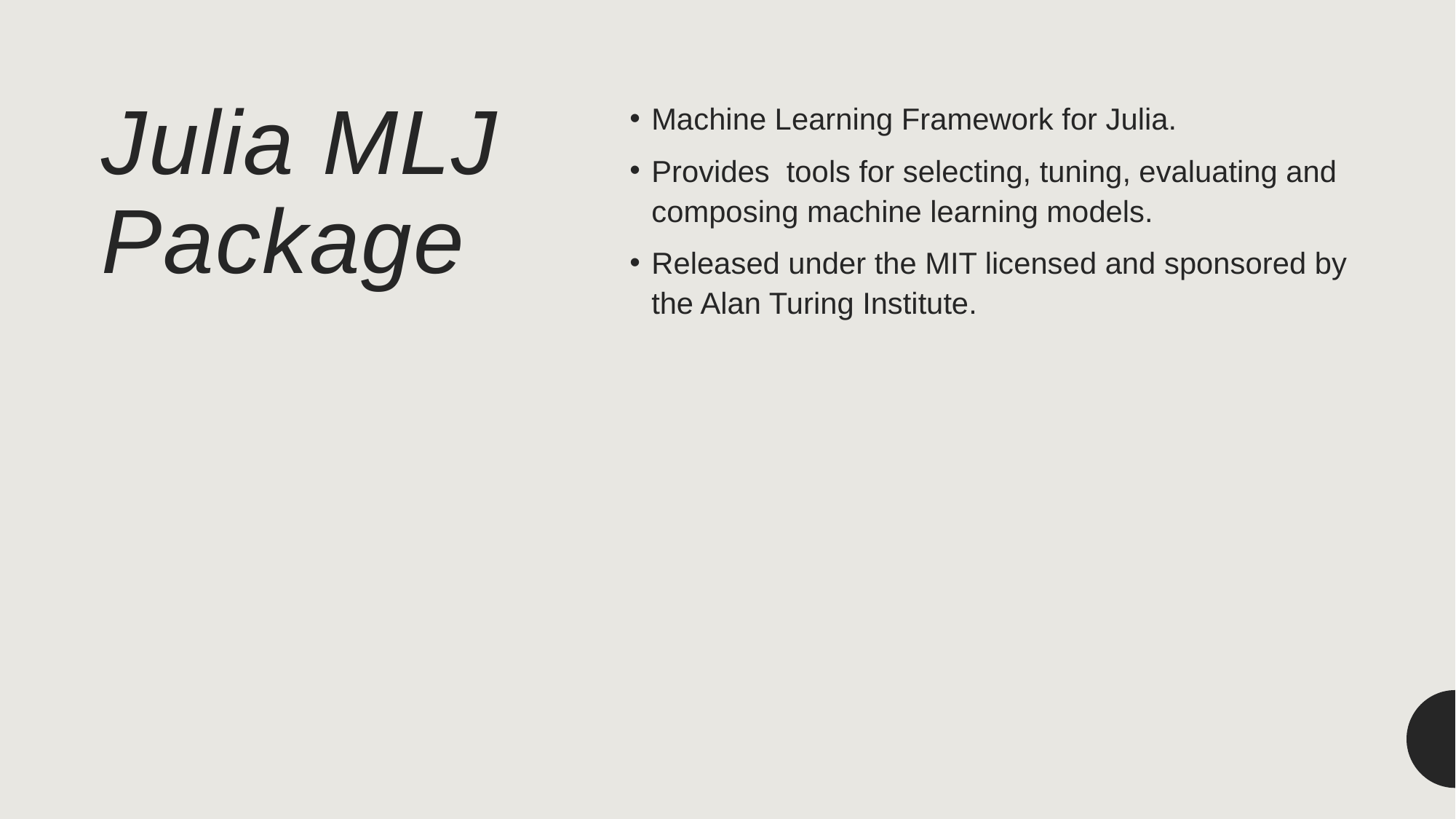

# Julia MLJ Package
Machine Learning Framework for Julia.
Provides  tools for selecting, tuning, evaluating and composing machine learning models.
Released under the MIT licensed and sponsored by the Alan Turing Institute.